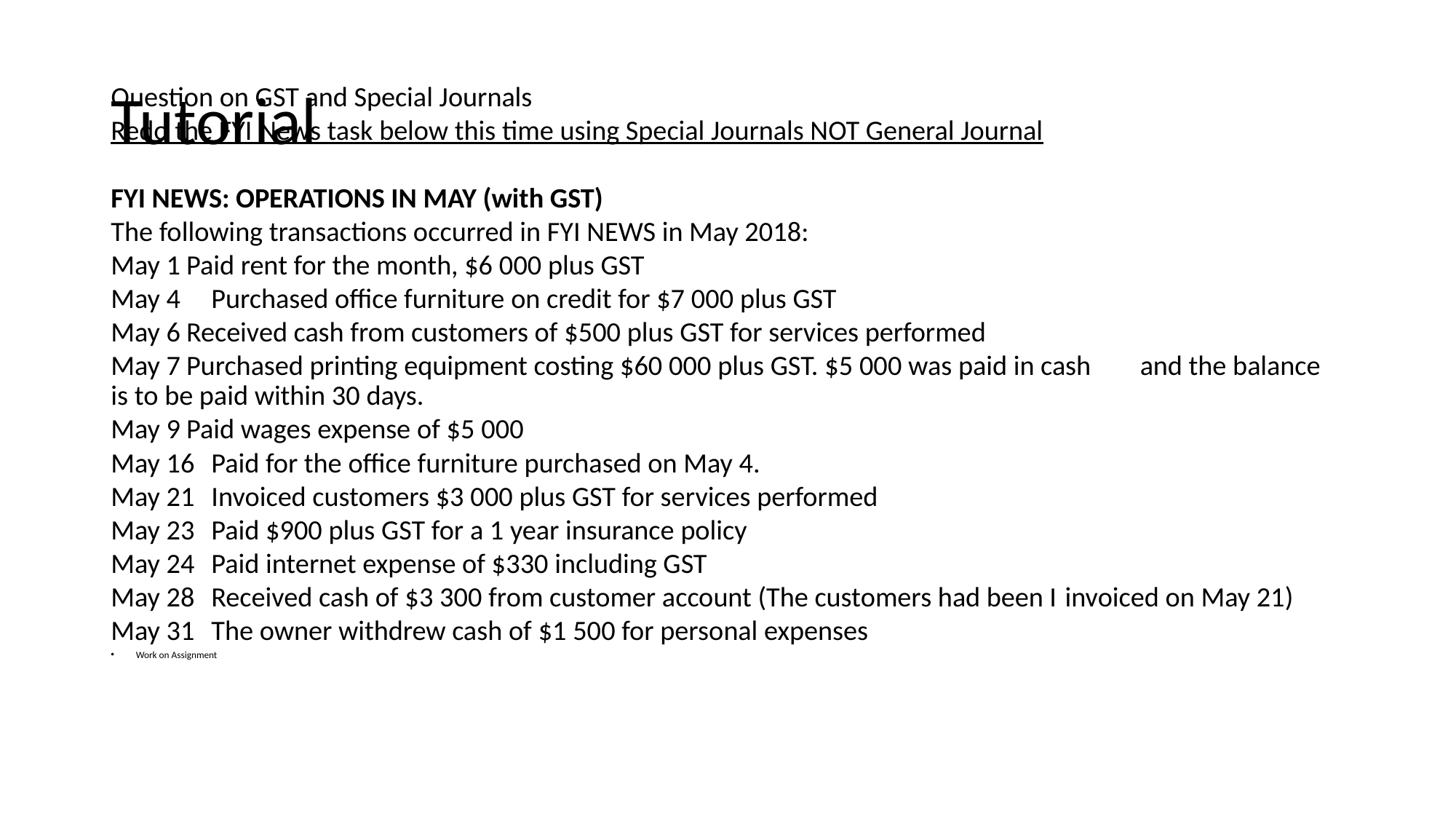

# Tutorial

Question on GST and Special Journals
Redo the FYI News task below this time using Special Journals NOT General Journal

FYI NEWS: OPERATIONS IN MAY (with GST)
The following transactions occurred in FYI NEWS in May 2018:
May 1		Paid rent for the month, $6 000 plus GST
May 4 		Purchased office furniture on credit for $7 000 plus GST
May 6		Received cash from customers of $500 plus GST for services performed
May 7		Purchased printing equipment costing $60 000 plus GST. $5 000 was paid in cash 		and the balance is to be paid within 30 days.
May 9		Paid wages expense of $5 000
May 16  		Paid for the office furniture purchased on May 4.
May 21  		Invoiced customers $3 000 plus GST for services performed
May 23		Paid $900 plus GST for a 1 year insurance policy
May 24		Paid internet expense of $330 including GST
May 28 		Received cash of $3 300 from customer account (The customers had been I			invoiced on May 21)
May 31		The owner withdrew cash of $1 500 for personal expenses
Work on Assignment